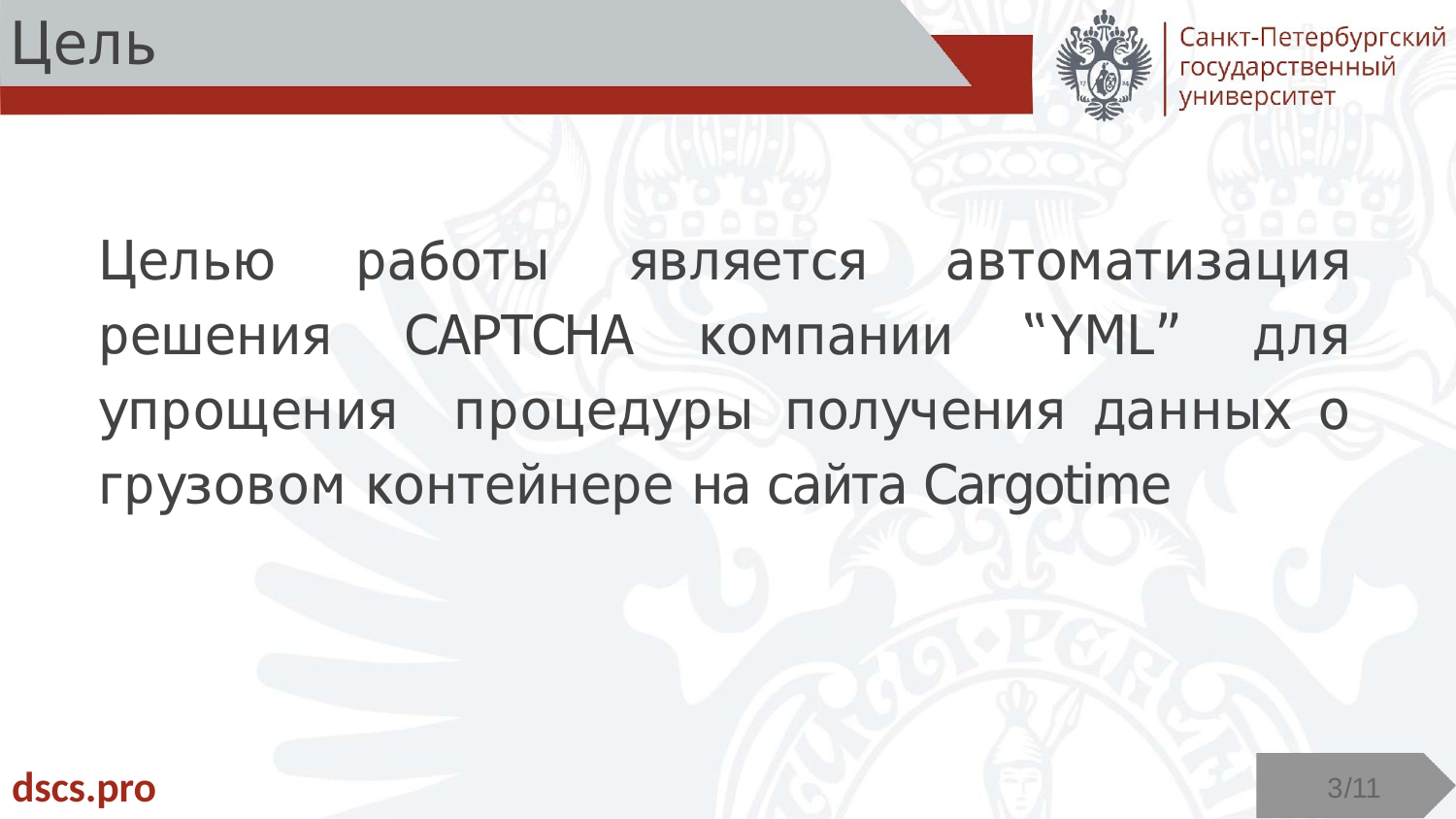

# Цель
Целью работы является автоматизация решения CAPTCHA компании “YML” для упрощения  процедуры получения данных о грузовом контейнере на сайта Cargotime
dscs.pro
3/11